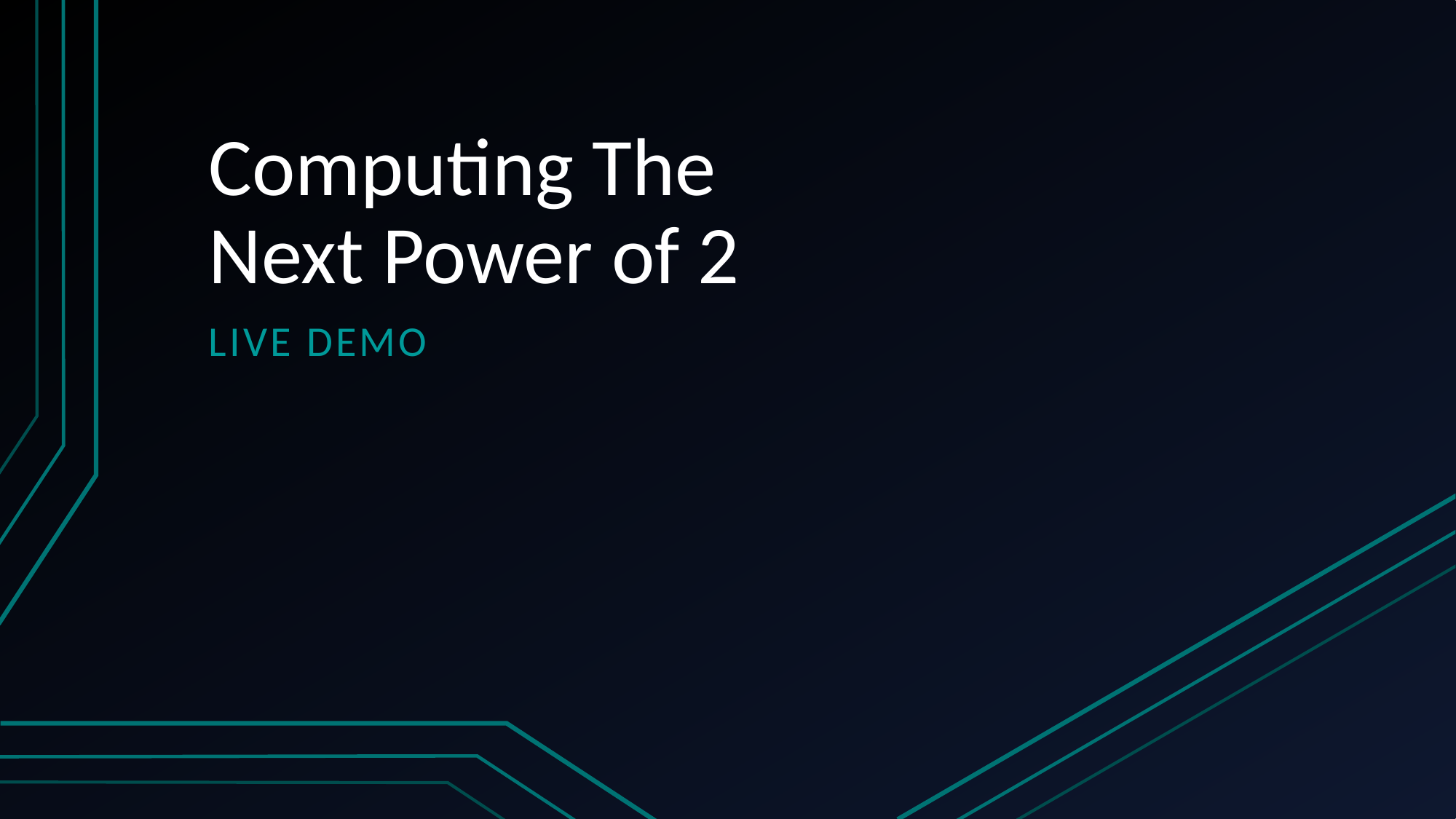

# Computing The Next Power of 2
Live Demo